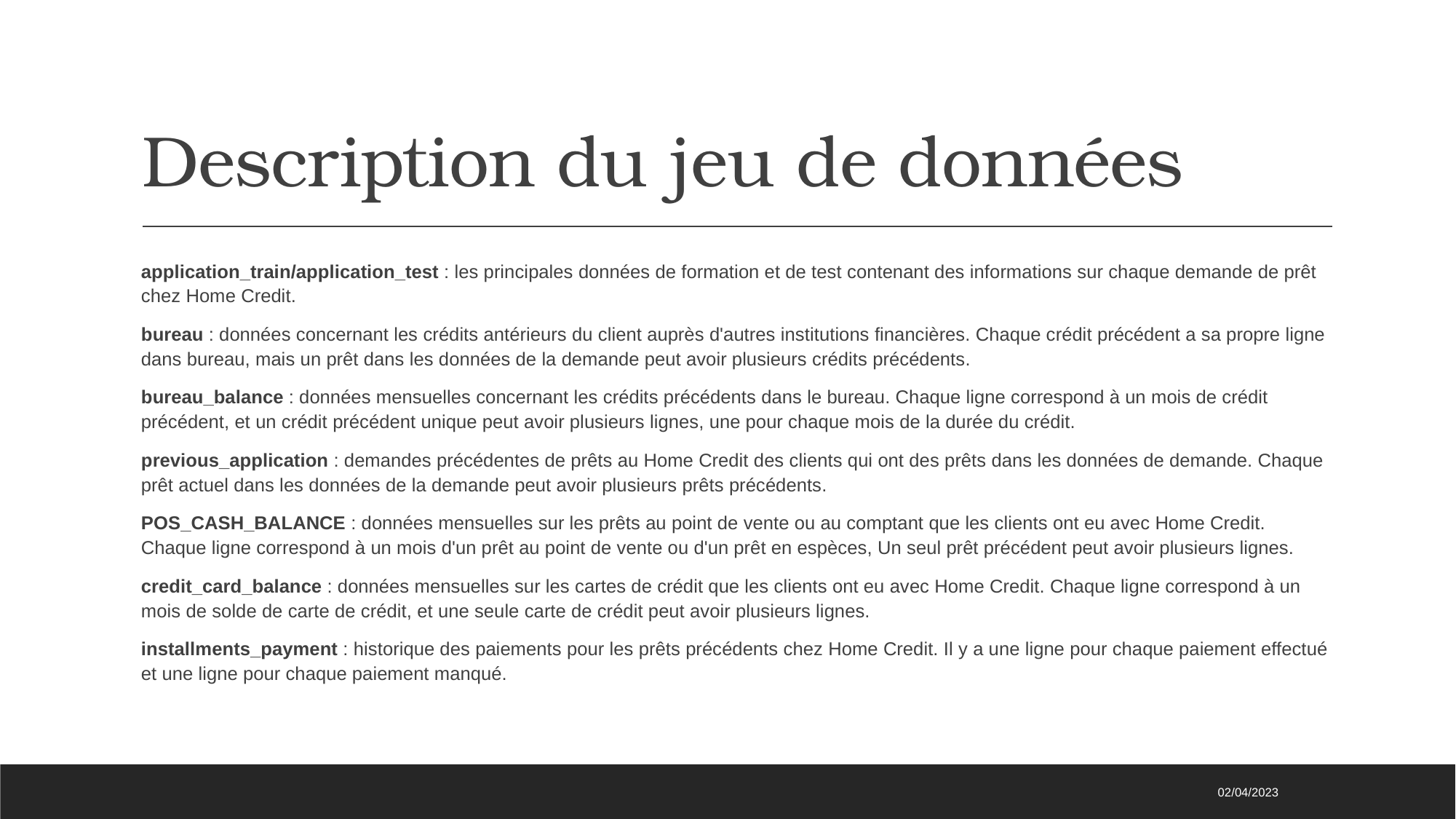

# Description du jeu de données
application_train/application_test : les principales données de formation et de test contenant des informations sur chaque demande de prêt chez Home Credit.
bureau : données concernant les crédits antérieurs du client auprès d'autres institutions financières. Chaque crédit précédent a sa propre ligne dans bureau, mais un prêt dans les données de la demande peut avoir plusieurs crédits précédents.
bureau_balance : données mensuelles concernant les crédits précédents dans le bureau. Chaque ligne correspond à un mois de crédit précédent, et un crédit précédent unique peut avoir plusieurs lignes, une pour chaque mois de la durée du crédit.
previous_application : demandes précédentes de prêts au Home Credit des clients qui ont des prêts dans les données de demande. Chaque prêt actuel dans les données de la demande peut avoir plusieurs prêts précédents.
POS_CASH_BALANCE : données mensuelles sur les prêts au point de vente ou au comptant que les clients ont eu avec Home Credit. Chaque ligne correspond à un mois d'un prêt au point de vente ou d'un prêt en espèces, Un seul prêt précédent peut avoir plusieurs lignes.
credit_card_balance : données mensuelles sur les cartes de crédit que les clients ont eu avec Home Credit. Chaque ligne correspond à un mois de solde de carte de crédit, et une seule carte de crédit peut avoir plusieurs lignes.
installments_payment : historique des paiements pour les prêts précédents chez Home Credit. Il y a une ligne pour chaque paiement effectué et une ligne pour chaque paiement manqué.
02/04/2023